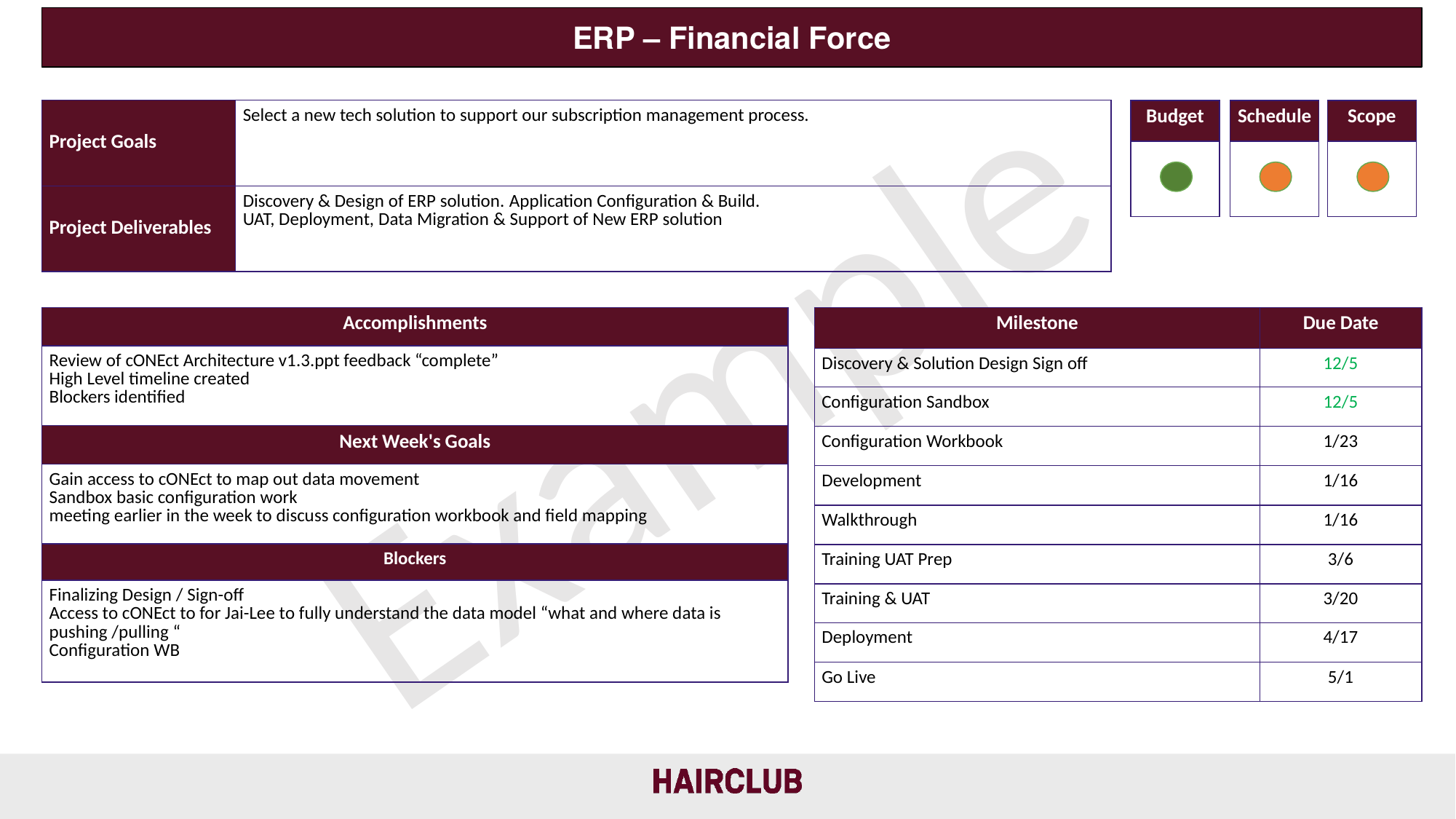

ERP – Financial Force
| Project Goals | Select a new tech solution to support our subscription management process. |
| --- | --- |
| Project Deliverables | Discovery & Design of ERP solution. Application Configuration & Build.  UAT, Deployment, Data Migration & Support of New ERP solution |
| Scope |
| --- |
|  |
| Budget |
| --- |
|  |
| Schedule |
| --- |
|  |

Example
| Milestone | Due Date |
| --- | --- |
| Discovery & Solution Design Sign off | 12/5 |
| Configuration Sandbox | 12/5 |
| Configuration Workbook | 1/23 |
| Development | 1/16 |
| Walkthrough | 1/16 |
| Training UAT Prep | 3/6 |
| Training & UAT | 3/20 |
| Deployment | 4/17 |
| Go Live | 5/1 |
| Accomplishments |
| --- |
| Review of cONEct Architecture v1.3.ppt feedback “complete” High Level timeline created Blockers identified |
| Next Week's Goals |
| Gain access to cONEct to map out data movement Sandbox basic configuration work meeting earlier in the week to discuss configuration workbook and field mapping |
| Blockers |
| Finalizing Design / Sign-off Access to cONEct to for Jai-Lee to fully understand the data model “what and where data is pushing /pulling “ Configuration WB |